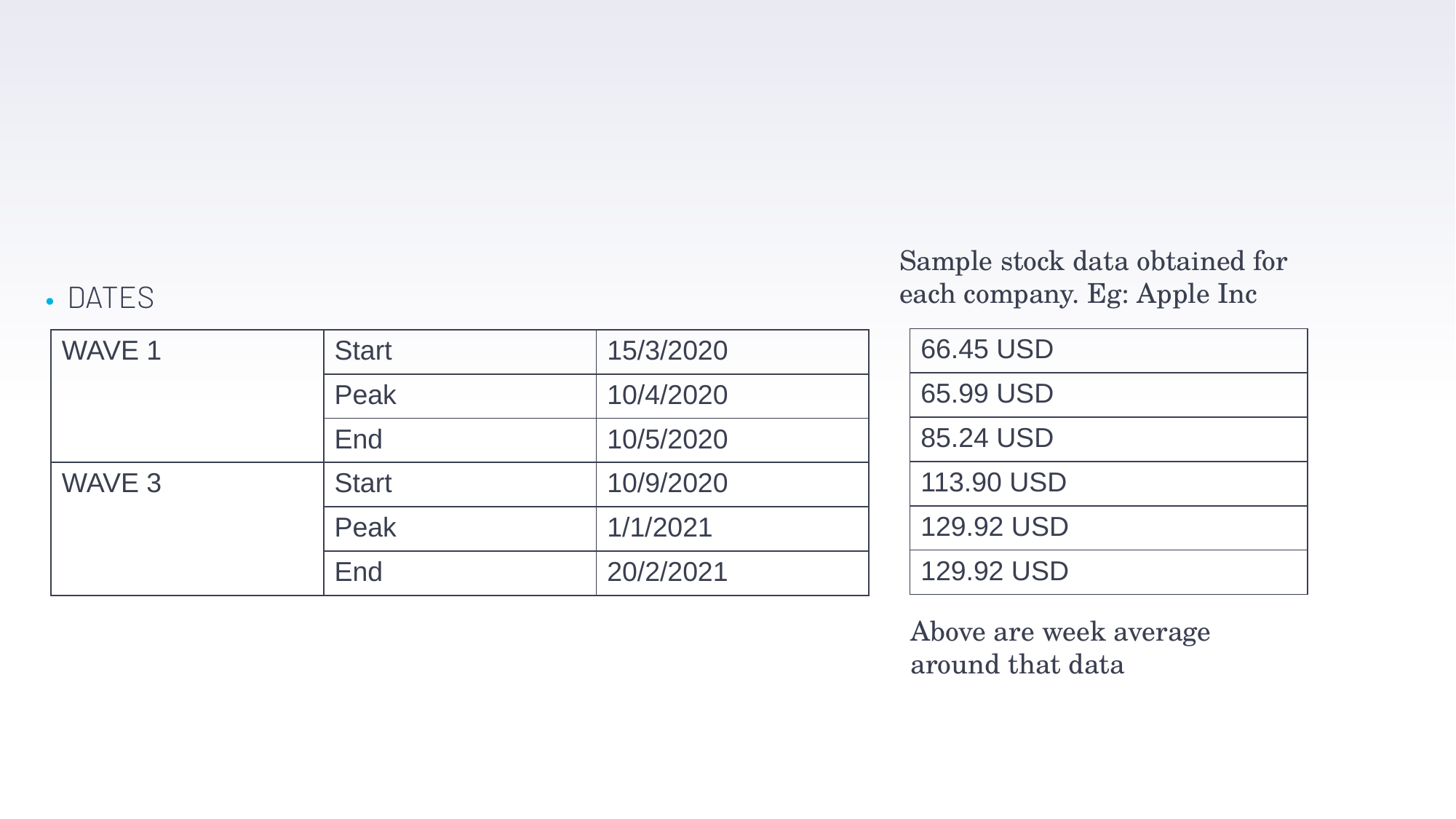

#
Sample stock data obtained for
each company. Eg: Apple Inc
DATES

| 66.45 USD |
| --- |
| 65.99 USD |
| 85.24 USD |
| 113.90 USD |
| 129.92 USD |
| 129.92 USD |
| WAVE 1 | Start | 15/3/2020 |
| --- | --- | --- |
|  | Peak | 10/4/2020 |
|  | End | 10/5/2020 |
| WAVE 3 | Start | 10/9/2020 |
|  | Peak | 1/1/2021 |
|  | End | 20/2/2021 |
Above are week average
around that data